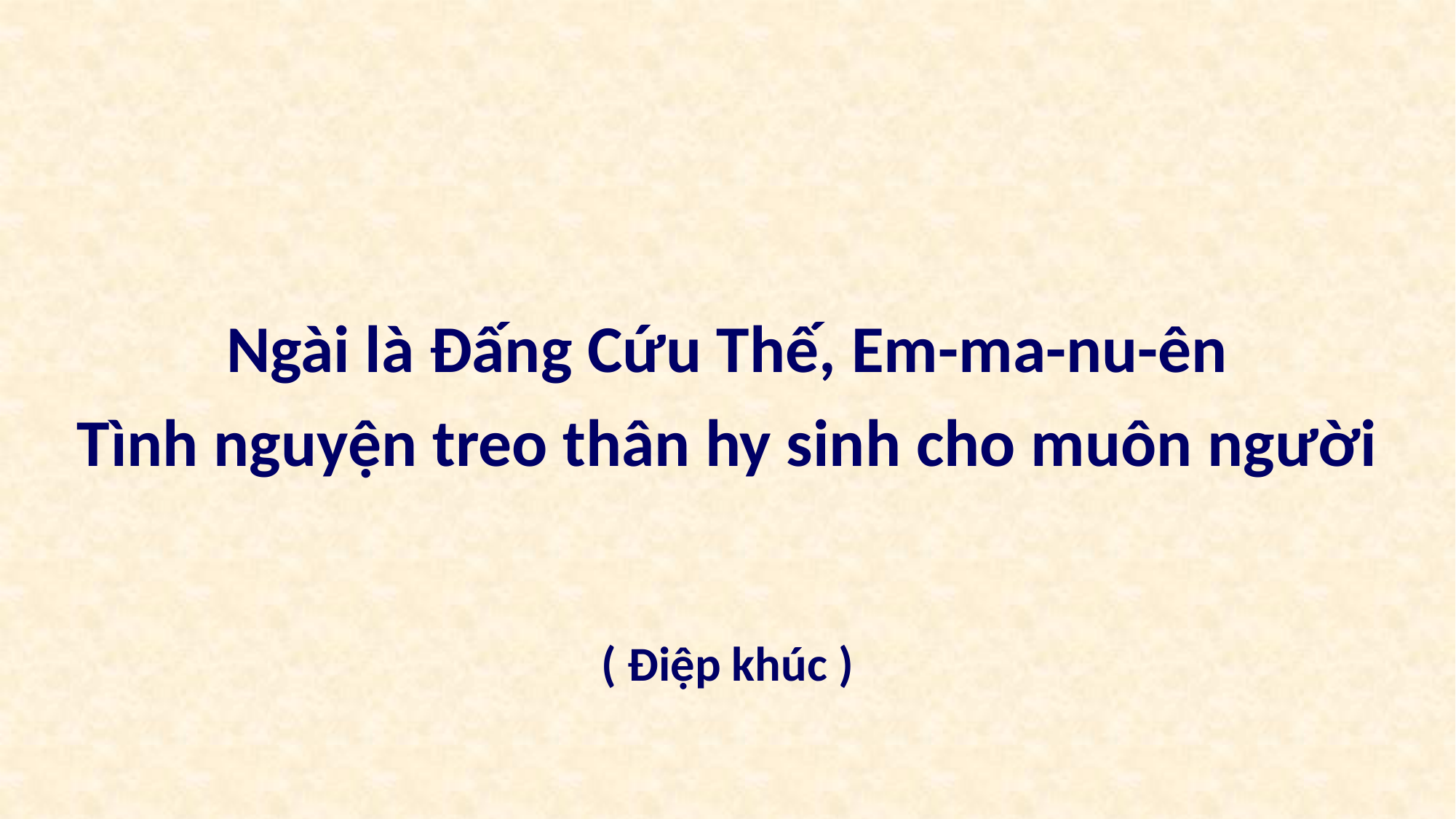

Ngài là Đấng Cứu Thế, Em-ma-nu-ên
Tình nguyện treo thân hy sinh cho muôn người
( Điệp khúc )